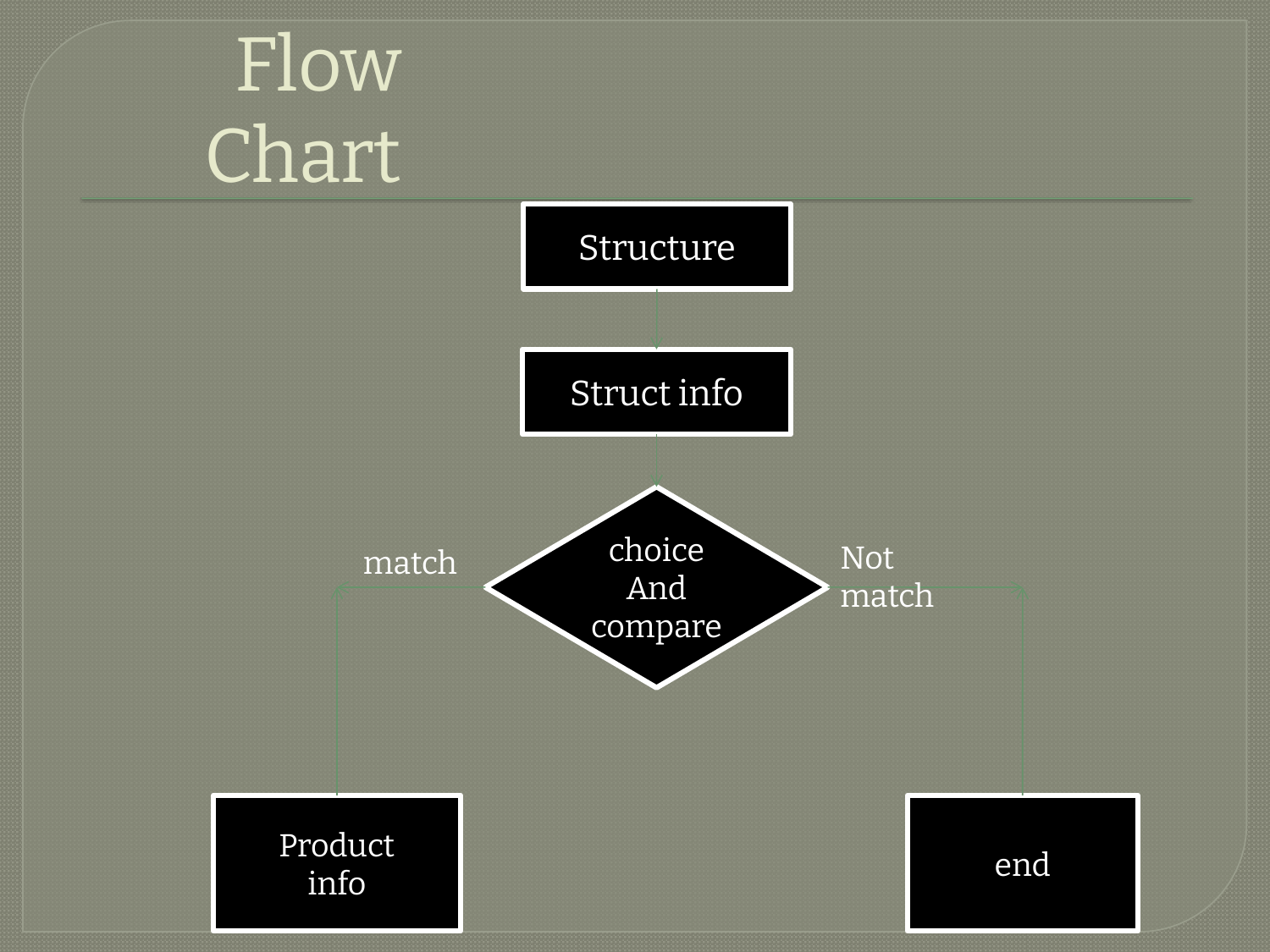

# Flow Chart
Structure
Struct info
choice
And
compare
Not match
match
Product
info
end